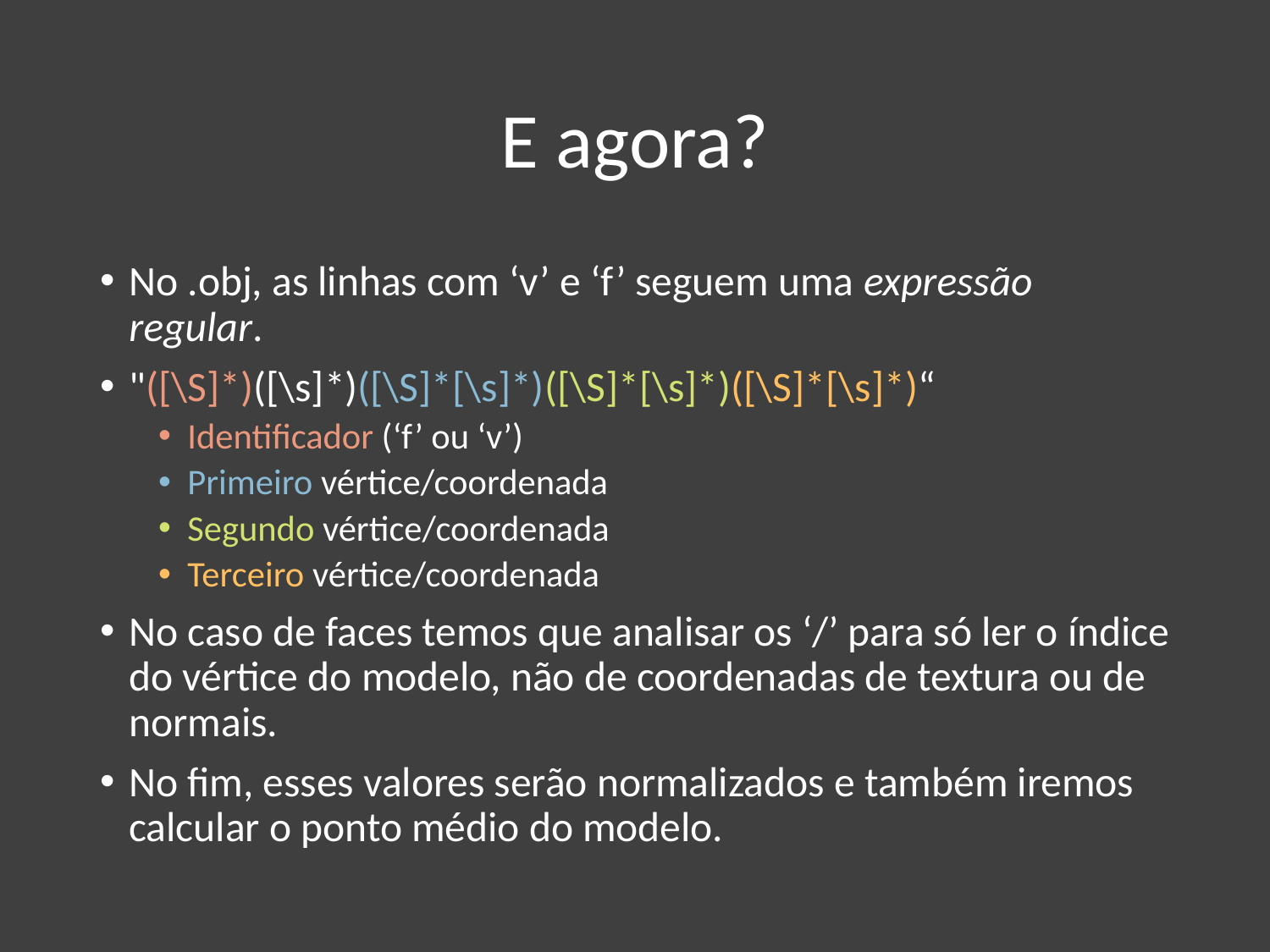

# E agora?
No .obj, as linhas com ‘v’ e ‘f’ seguem uma expressão regular.
"([\S]*)([\s]*)([\S]*[\s]*)([\S]*[\s]*)([\S]*[\s]*)“
Identificador (‘f’ ou ‘v’)
Primeiro vértice/coordenada
Segundo vértice/coordenada
Terceiro vértice/coordenada
No caso de faces temos que analisar os ‘/’ para só ler o índice do vértice do modelo, não de coordenadas de textura ou de normais.
No fim, esses valores serão normalizados e também iremos calcular o ponto médio do modelo.